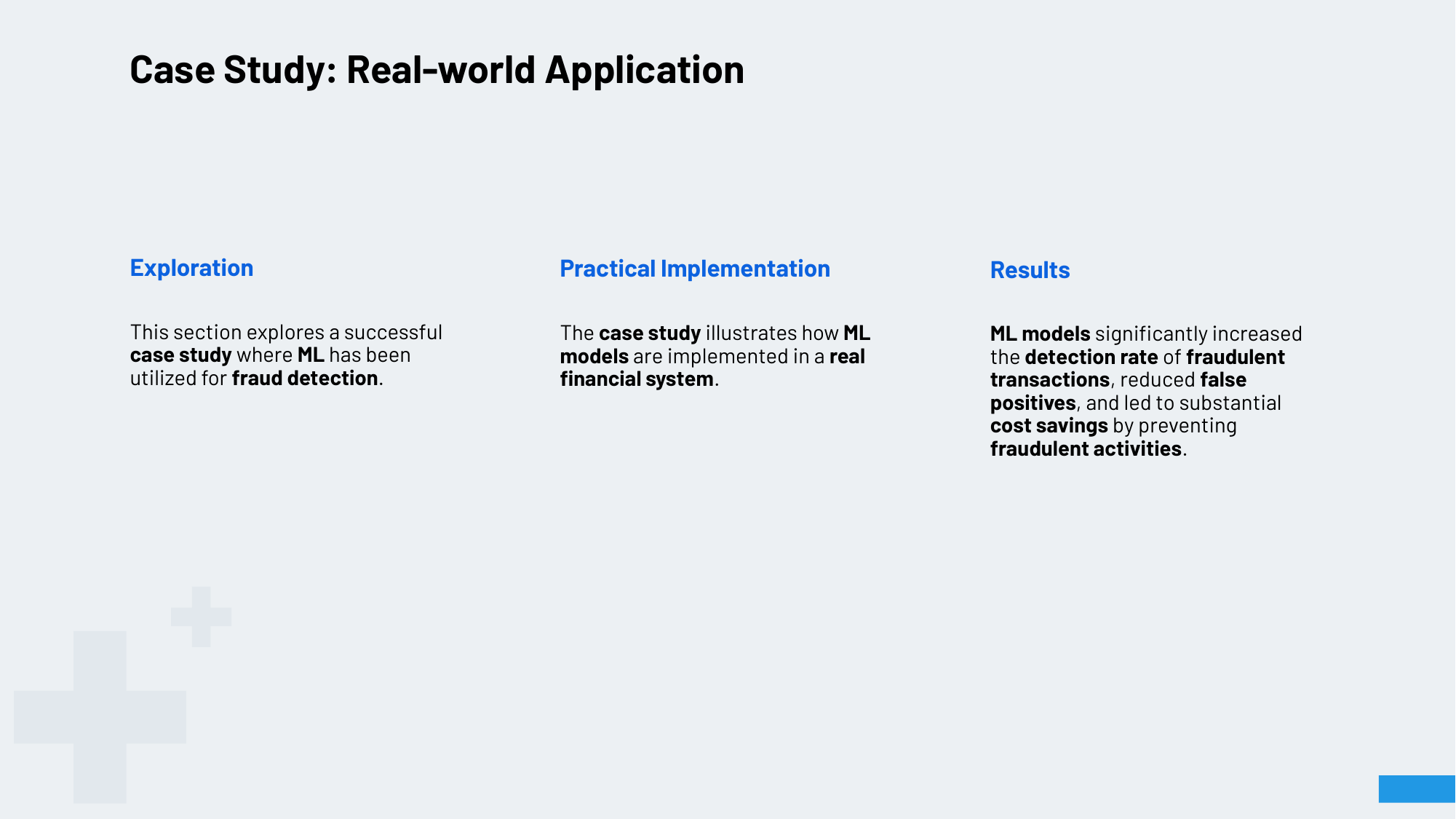

# Case Study: Real-world Application

Exploration

Practical Implementation

Results

This section explores a successful case study where ML has been utilized for fraud detection.

The case study illustrates how ML models are implemented in a real financial system.

ML models significantly increased the detection rate of fraudulent transactions, reduced false positives, and led to substantial cost savings by preventing fraudulent activities.